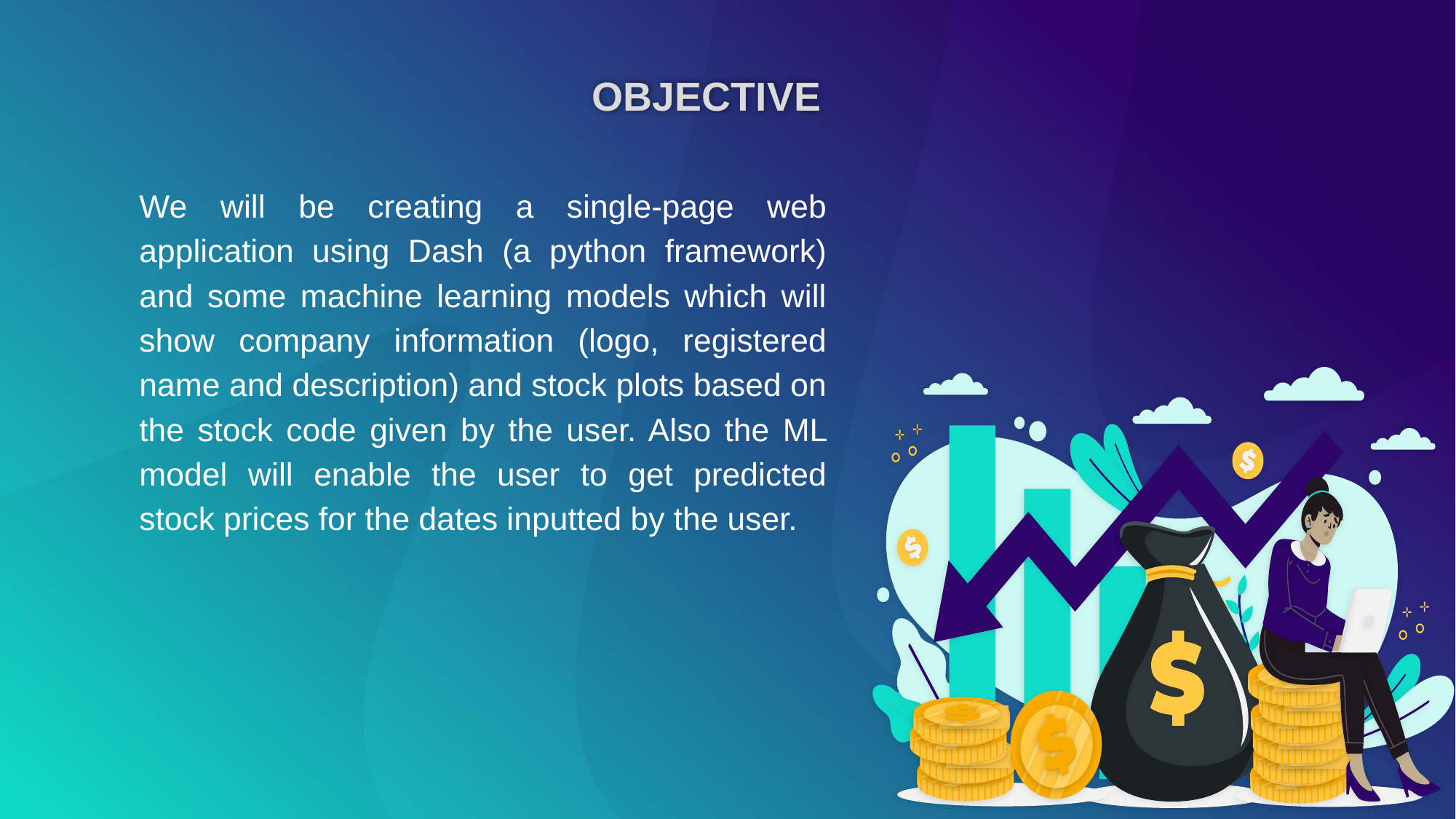

# OBJECTIVE
We will be creating a single-page web application using Dash (a python framework) and some machine learning models which will show company information (logo, registered name and description) and stock plots based on the stock code given by the user. Also the ML model will enable the user to get predicted stock prices for the dates inputted by the user.